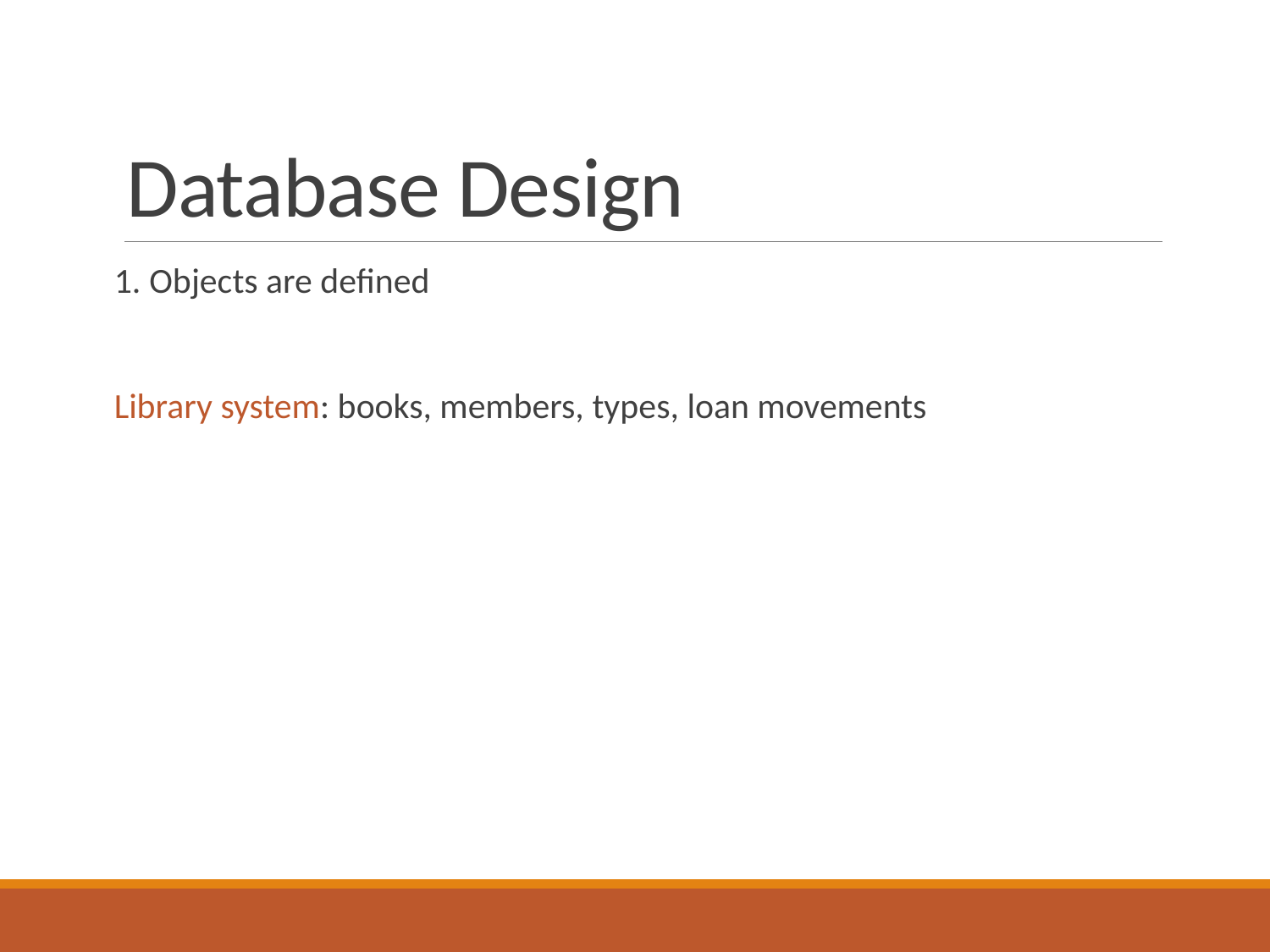

# Database Design
1. Objects are defined

Library system: books, members, types, loan movements